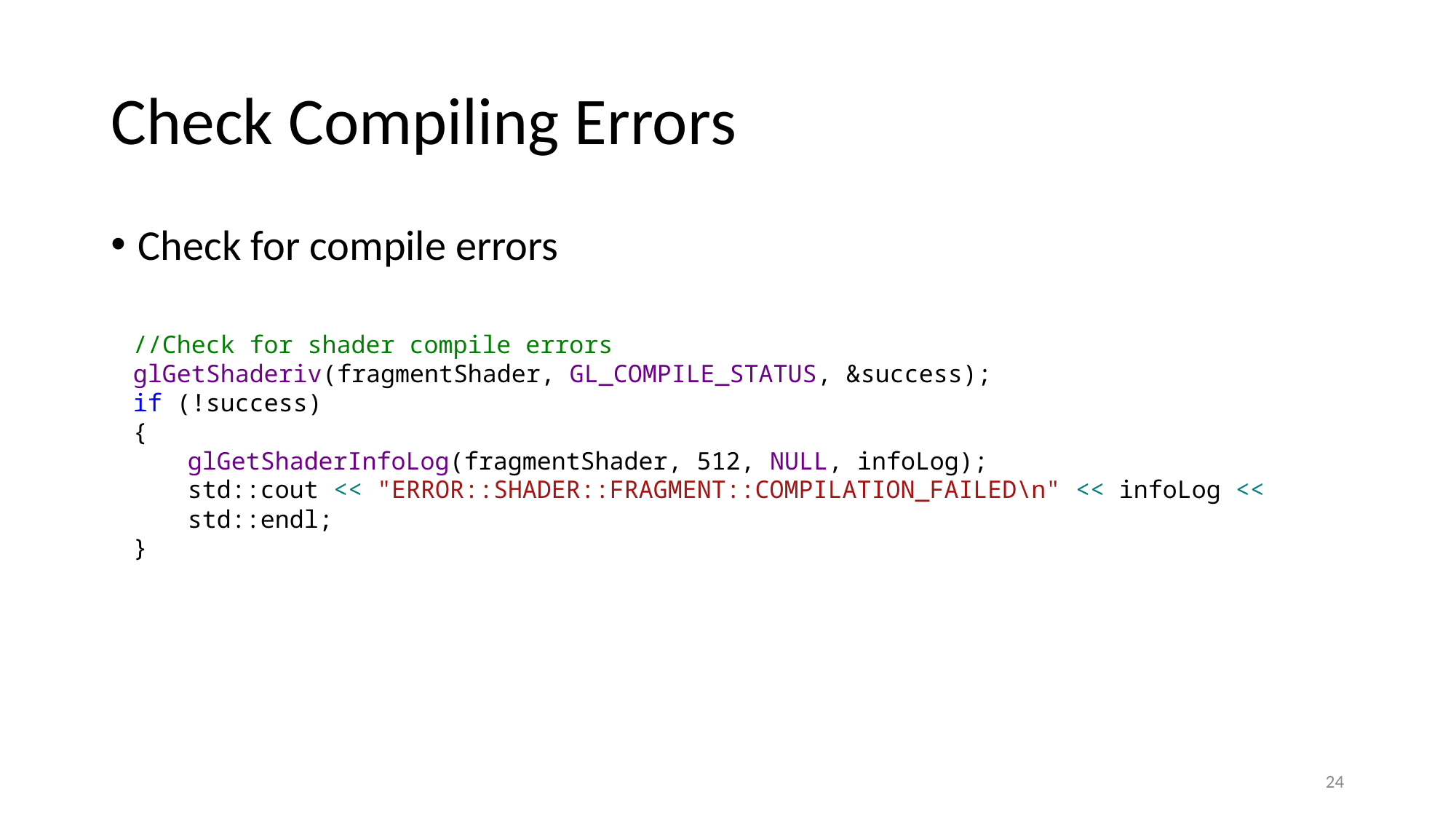

# Check Compiling Errors
Check for compile errors
//Check for shader compile errors
glGetShaderiv(fragmentShader, GL_COMPILE_STATUS, &success);
if (!success)
{
glGetShaderInfoLog(fragmentShader, 512, NULL, infoLog);
std::cout << "ERROR::SHADER::FRAGMENT::COMPILATION_FAILED\n" << infoLog << std::endl;
}
24